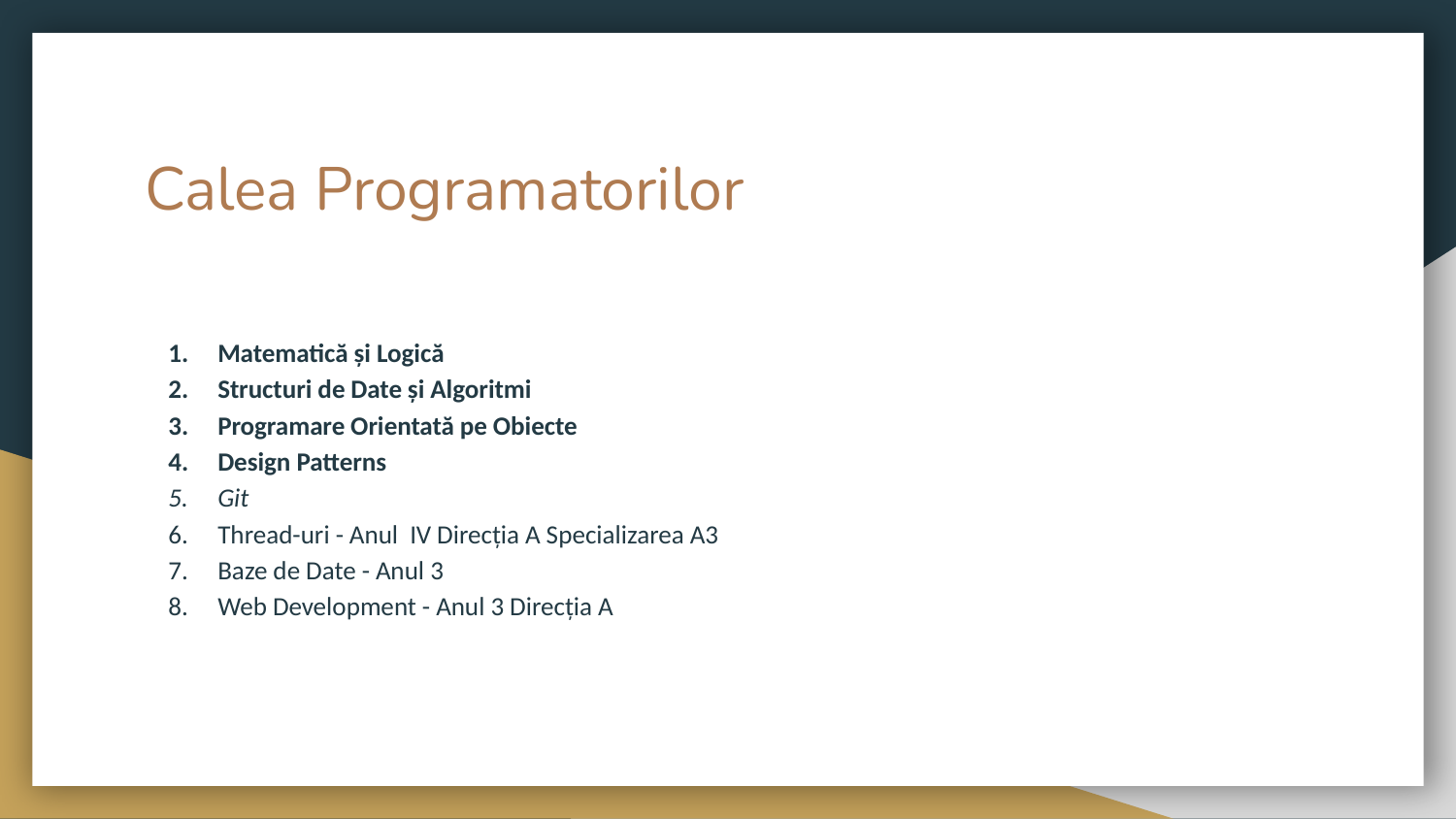

# Calea Programatorilor
Matematică și Logică
Structuri de Date și Algoritmi
Programare Orientată pe Obiecte
Design Patterns
Git
Thread-uri - Anul  IV Direcția A Specializarea A3
Baze de Date - Anul 3
Web Development - Anul 3 Direcția A